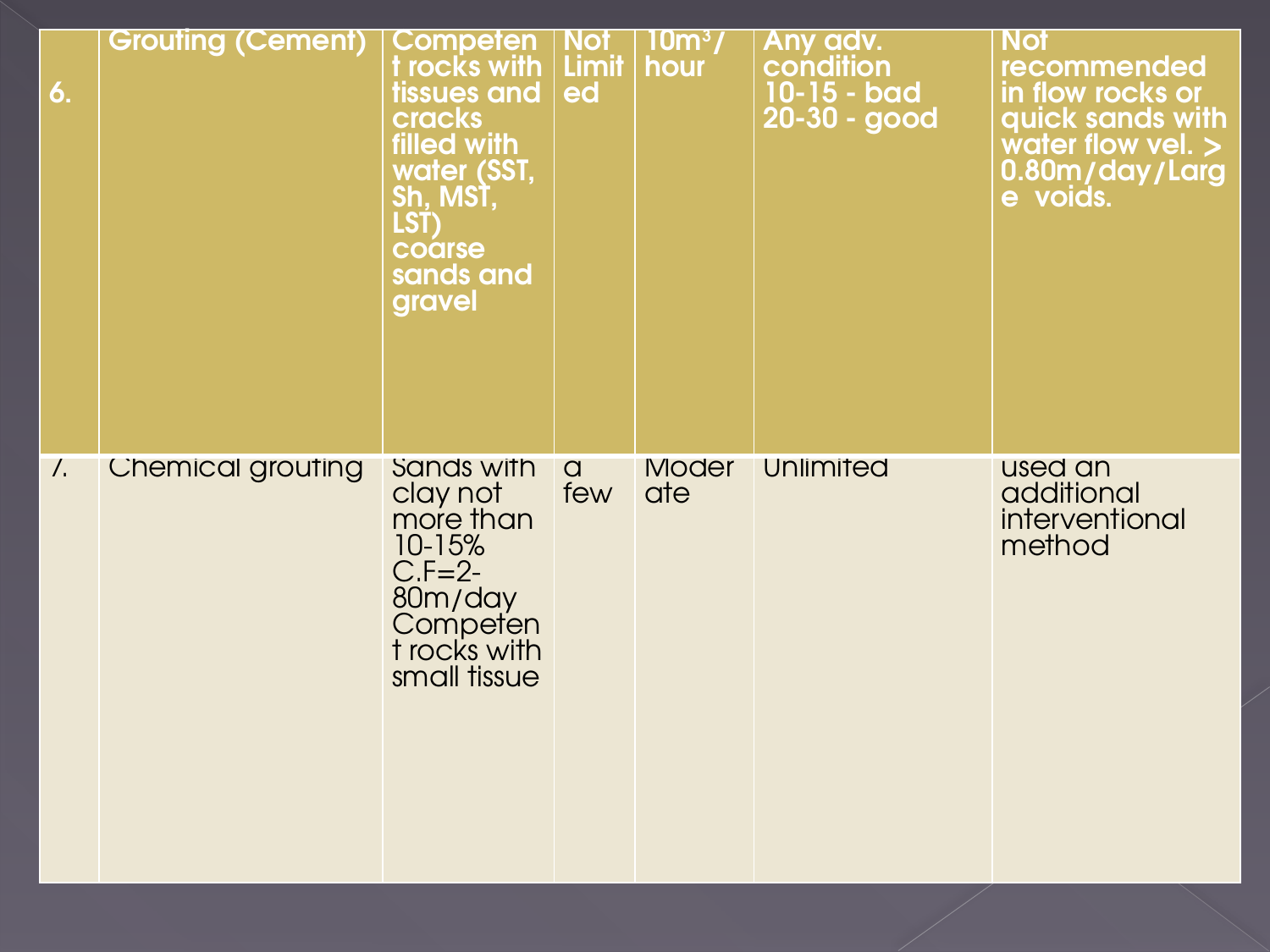

| 6. | Grouting (Cement) | Competent rocks with tissues and cracks filled with water (SST, Sh, MST, LST) coarse sands and gravel | Not Limited | 10m3/hour | Any adv. condition 10-15 - bad 20-30 - good | Not recommended in flow rocks or quick sands with water flow vel. > 0.80m/day/Large voids. |
| --- | --- | --- | --- | --- | --- | --- |
| 7. | Chemical grouting | Sands with clay not more than 10-15% C.F=2-80m/day Competent rocks with small tissue | a few | Moderate | Unlimited | used an additional interventional method |